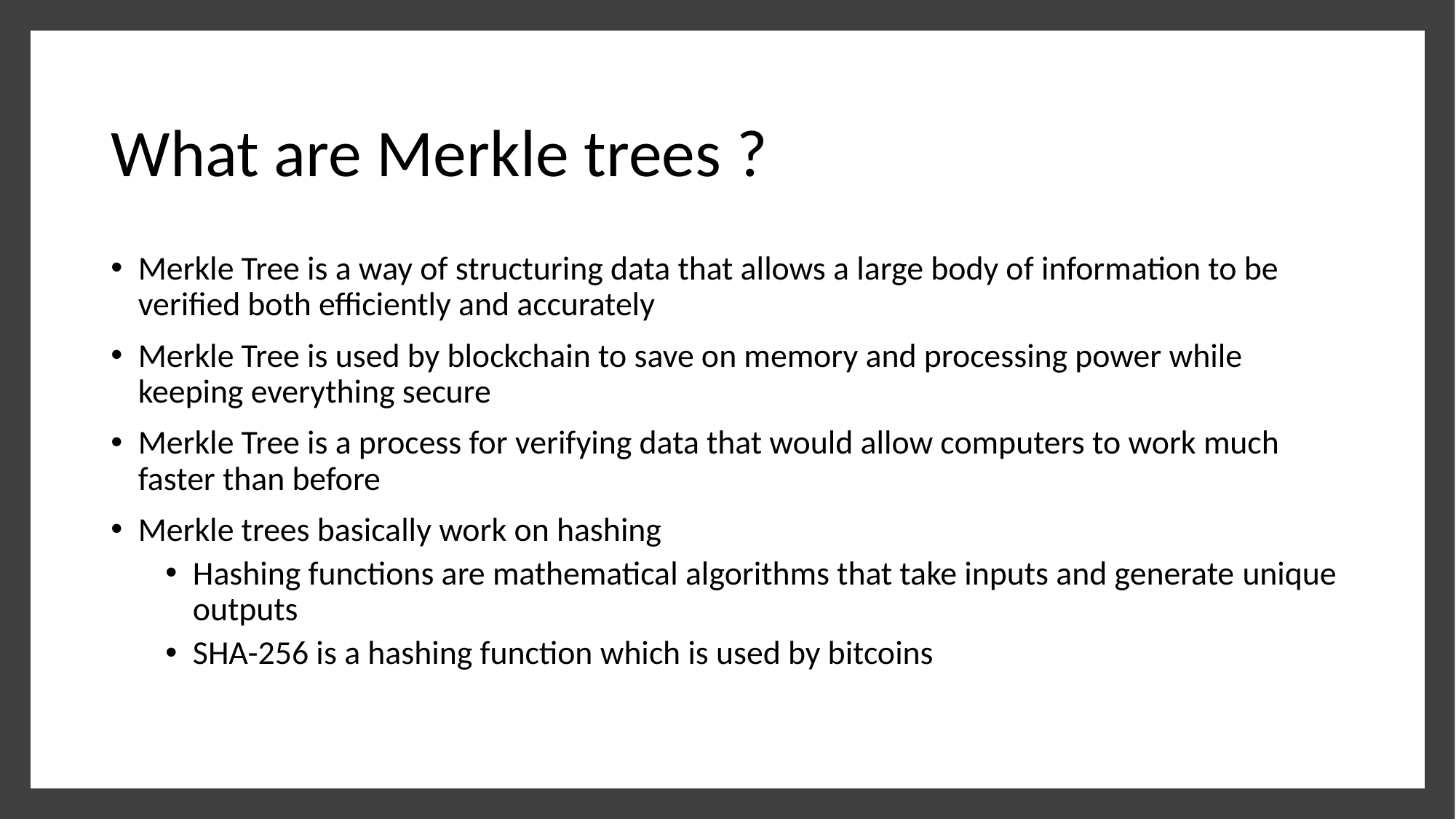

# What are Merkle trees ?
Merkle Tree is a way of structuring data that allows a large body of information to be verified both efficiently and accurately
Merkle Tree is used by blockchain to save on memory and processing power while keeping everything secure
Merkle Tree is a process for verifying data that would allow computers to work much faster than before
Merkle trees basically work on hashing
Hashing functions are mathematical algorithms that take inputs and generate unique outputs
SHA-256 is a hashing function which is used by bitcoins